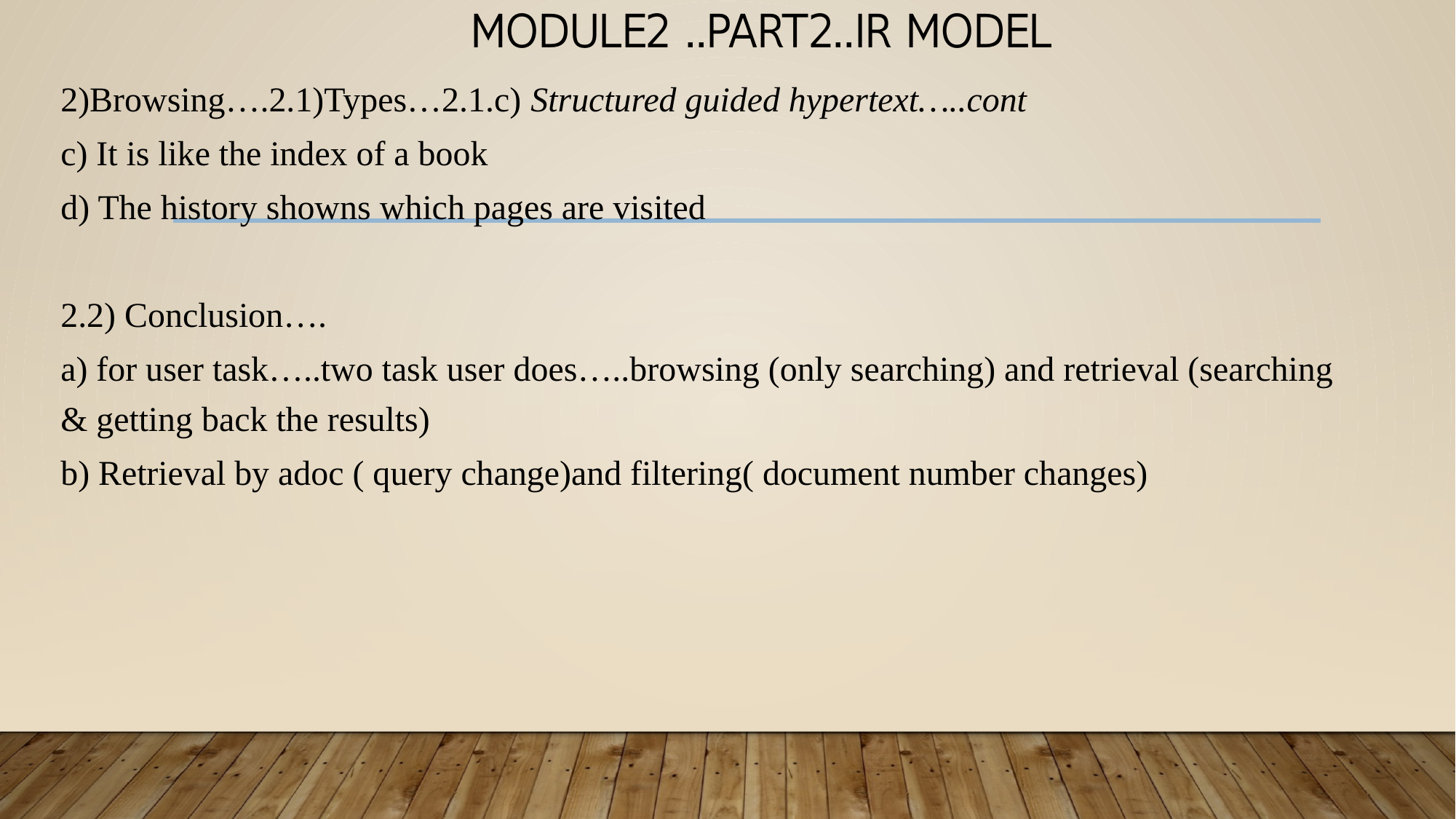

# Module2 ..part2..IR model
2)Browsing….2.1)Types…2.1.c) Structured guided hypertext…..cont
c) It is like the index of a book
d) The history showns which pages are visited

2.2) Conclusion….
a) for user task…..two task user does…..browsing (only searching) and retrieval (searching & getting back the results)
b) Retrieval by adoc ( query change)and filtering( document number changes)